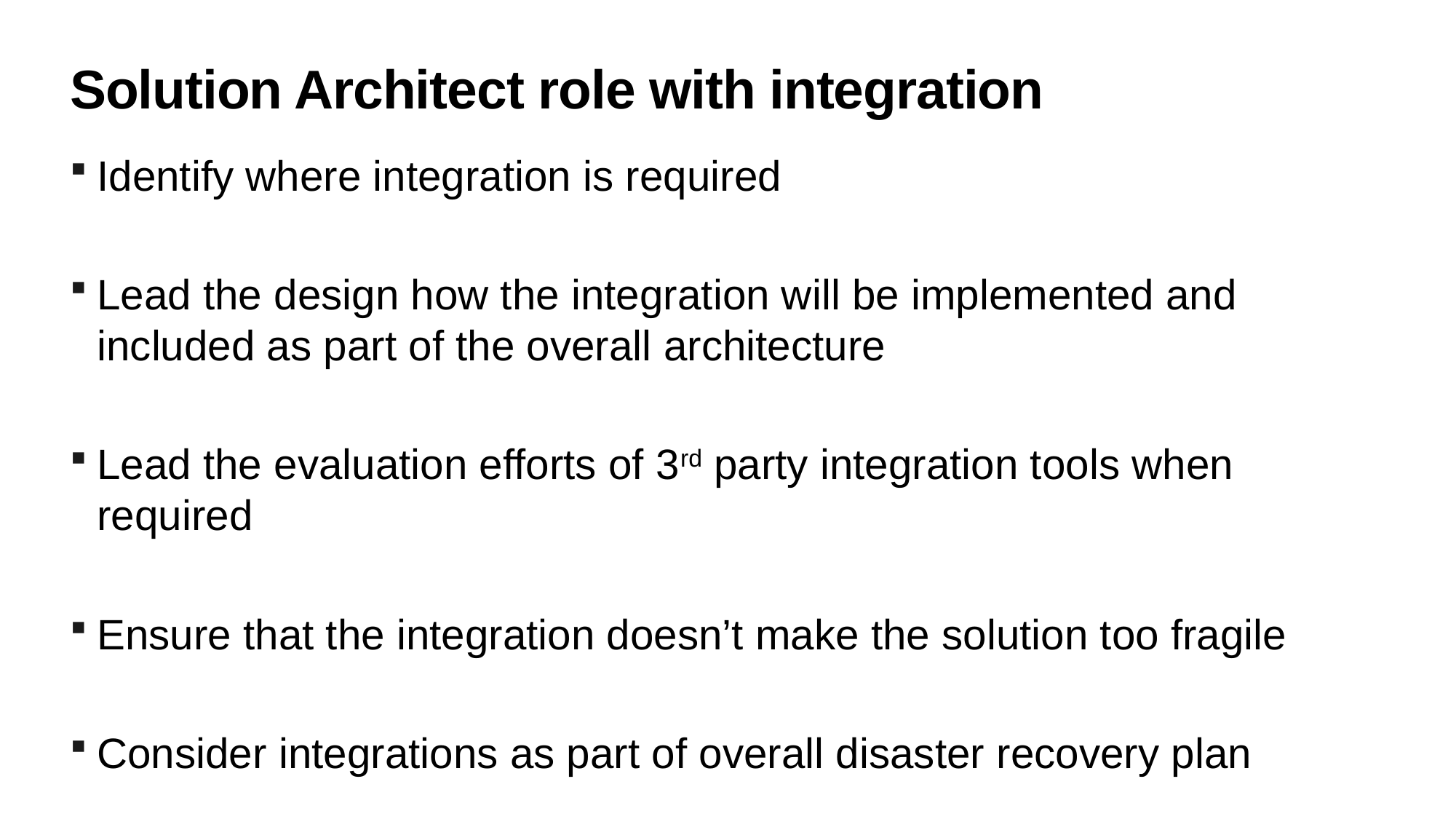

# Solution Architect role with integration
Identify where integration is required

Lead the design how the integration will be implemented and included as part of the overall architecture

Lead the evaluation efforts of 3rd party integration tools when required

Ensure that the integration doesn’t make the solution too fragile

Consider integrations as part of overall disaster recovery plan